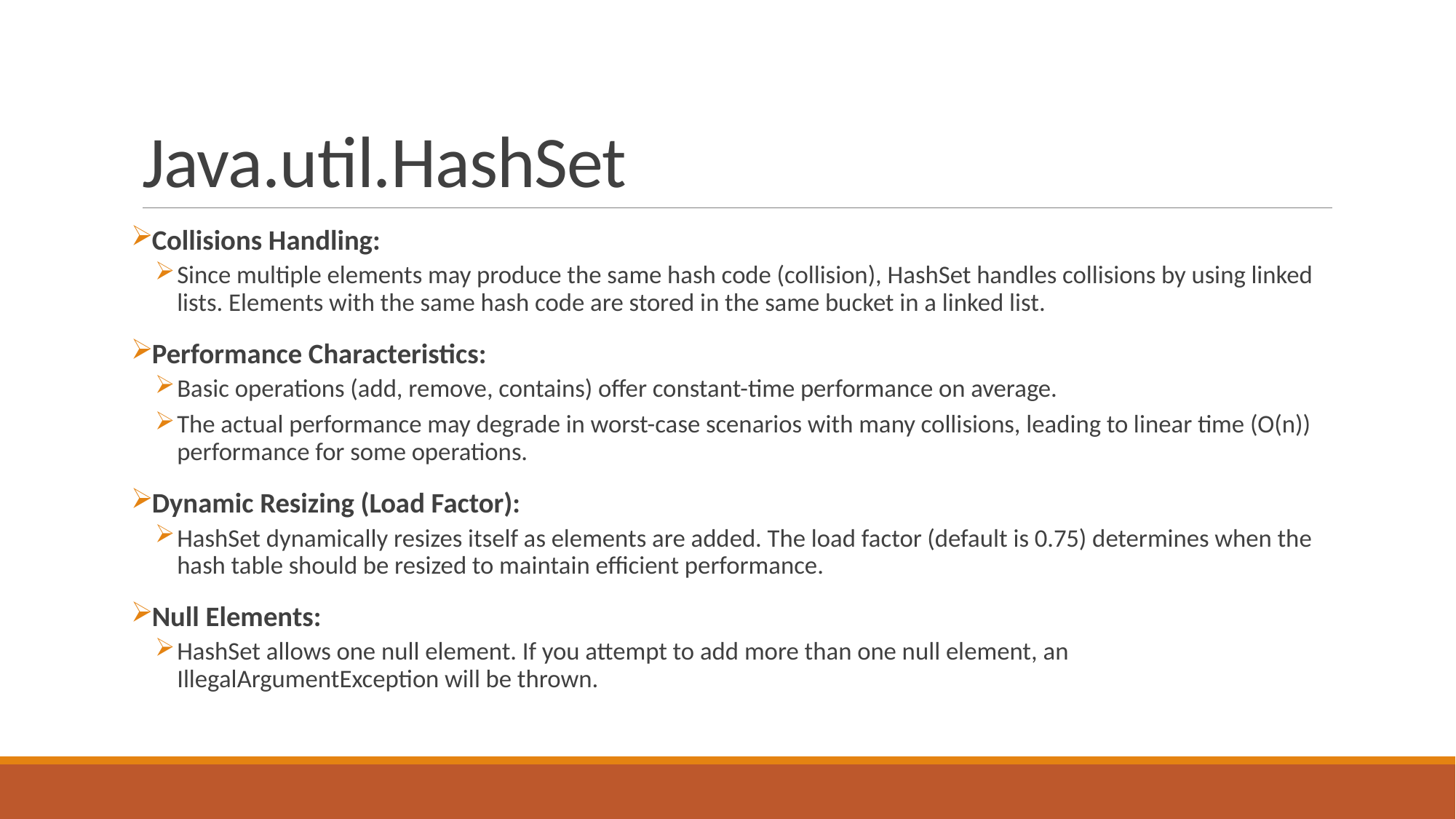

# Java.util.HashSet
Collisions Handling:
Since multiple elements may produce the same hash code (collision), HashSet handles collisions by using linked lists. Elements with the same hash code are stored in the same bucket in a linked list.
Performance Characteristics:
Basic operations (add, remove, contains) offer constant-time performance on average.
The actual performance may degrade in worst-case scenarios with many collisions, leading to linear time (O(n)) performance for some operations.
Dynamic Resizing (Load Factor):
HashSet dynamically resizes itself as elements are added. The load factor (default is 0.75) determines when the hash table should be resized to maintain efficient performance.
Null Elements:
HashSet allows one null element. If you attempt to add more than one null element, an IllegalArgumentException will be thrown.